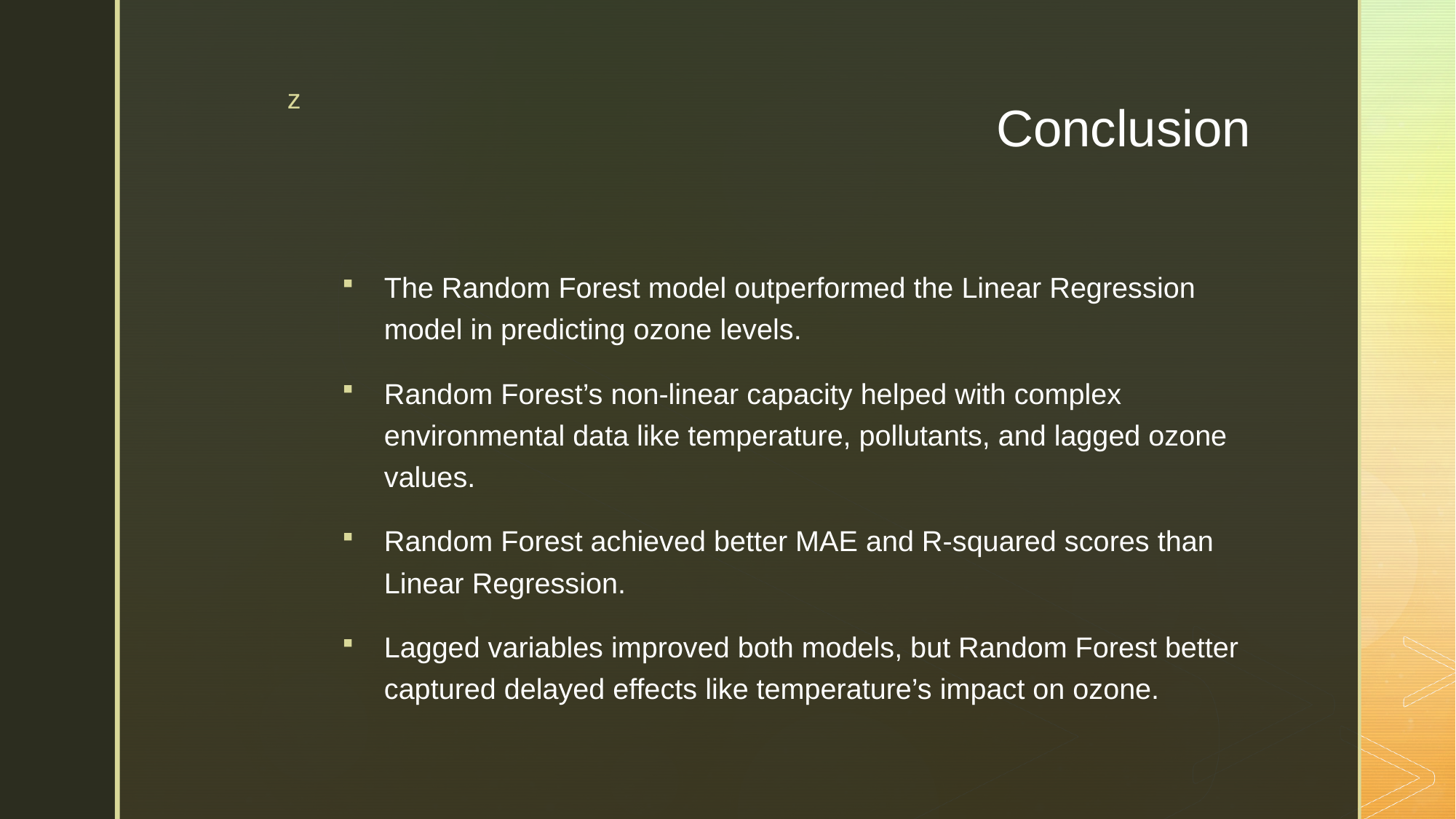

# Conclusion
The Random Forest model outperformed the Linear Regression model in predicting ozone levels.
Random Forest’s non-linear capacity helped with complex environmental data like temperature, pollutants, and lagged ozone values.
Random Forest achieved better MAE and R-squared scores than Linear Regression.
Lagged variables improved both models, but Random Forest better captured delayed effects like temperature’s impact on ozone.